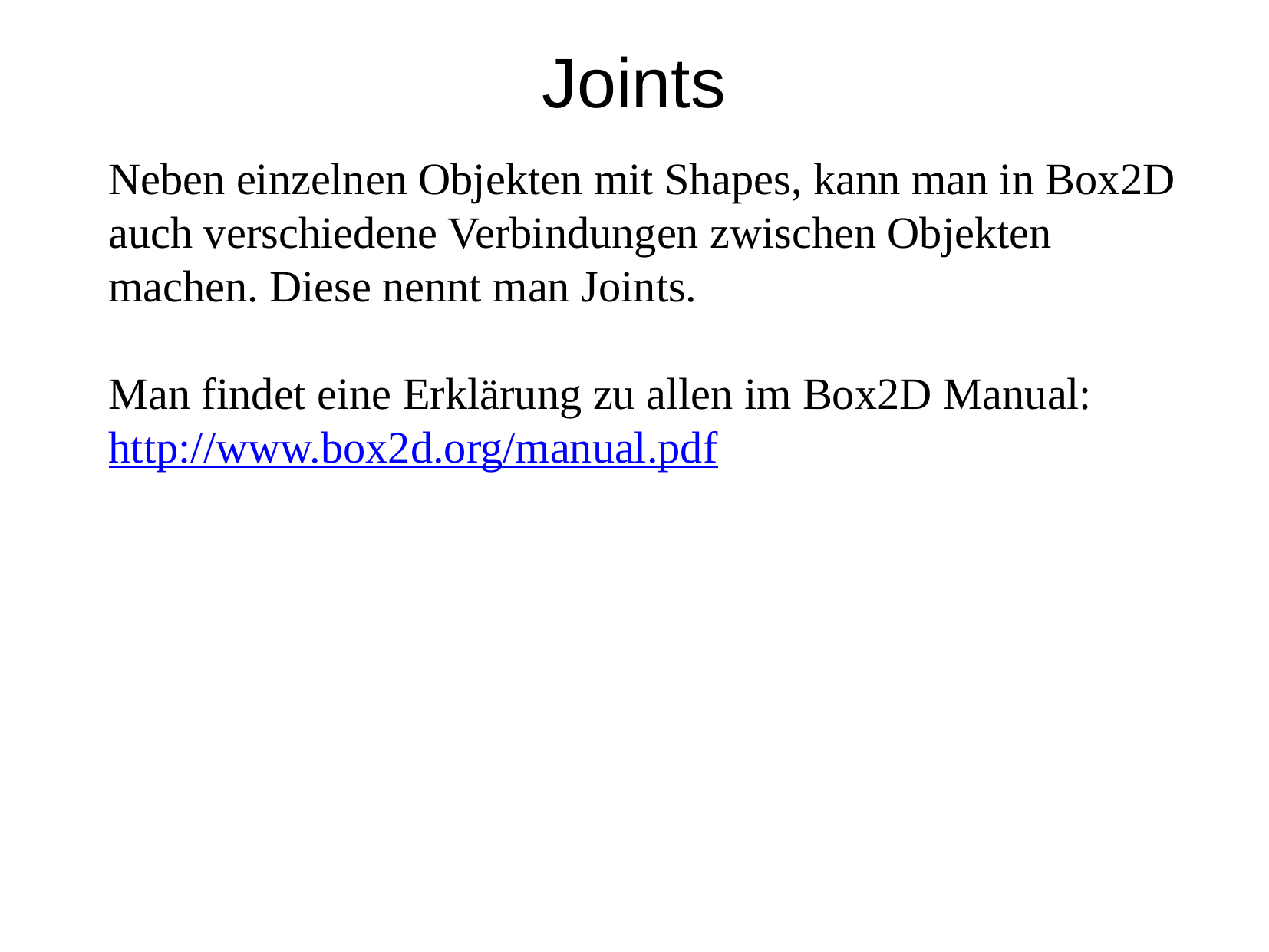

Joints
	Neben einzelnen Objekten mit Shapes, kann man in Box2D auch verschiedene Verbindungen zwischen Objekten machen. Diese nennt man Joints.
Man findet eine Erklärung zu allen im Box2D Manual:
http://www.box2d.org/manual.pdf